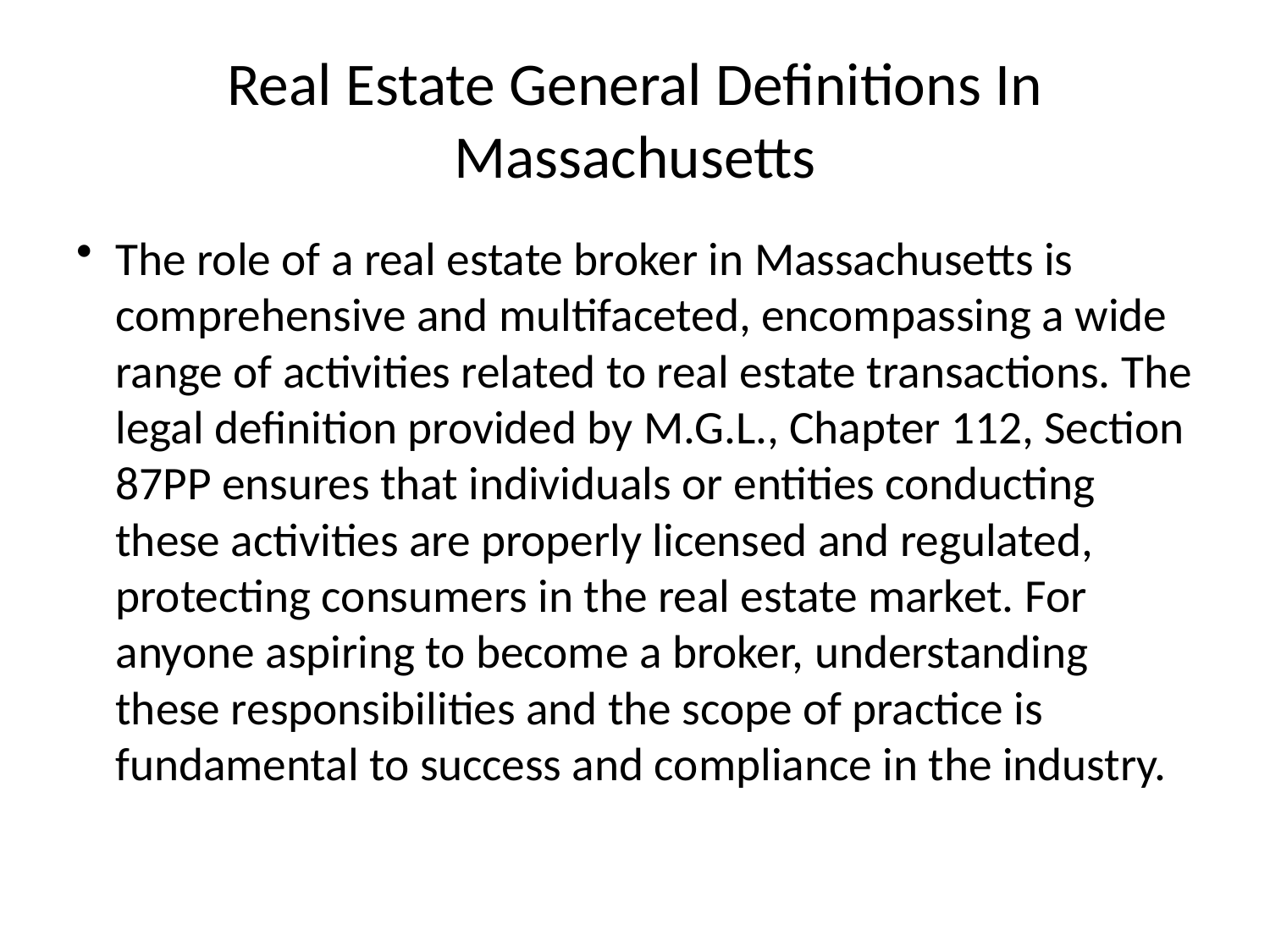

# Real Estate General Definitions In Massachusetts

The role of a real estate broker in Massachusetts is comprehensive and multifaceted, encompassing a wide range of activities related to real estate transactions. The legal definition provided by M.G.L., Chapter 112, Section 87PP ensures that individuals or entities conducting these activities are properly licensed and regulated, protecting consumers in the real estate market. For anyone aspiring to become a broker, understanding these responsibilities and the scope of practice is fundamental to success and compliance in the industry.